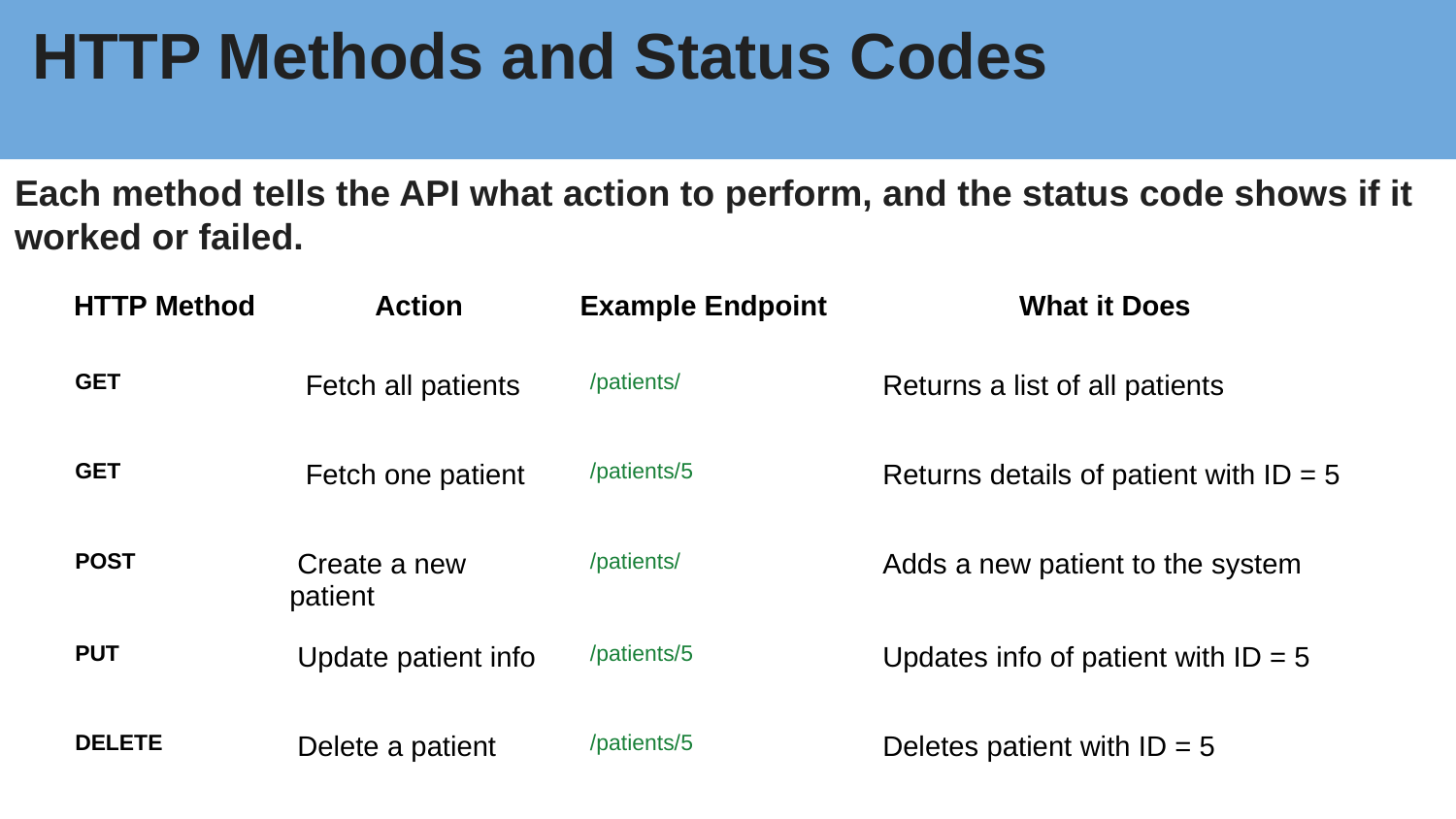

# HTTP Methods and Status Codes

Each method tells the API what action to perform, and the status code shows if it worked or failed.

| HTTP Method | Action | Example Endpoint | What it Does |
| --- | --- | --- | --- |
| GET | Fetch all patients | /patients/ | Returns a list of all patients |
| GET | Fetch one patient | /patients/5 | Returns details of patient with ID = 5 |
| POST | Create a new patient | /patients/ | Adds a new patient to the system |
| PUT | Update patient info | /patients/5 | Updates info of patient with ID = 5 |
| DELETE | Delete a patient | /patients/5 | Deletes patient with ID = 5 |